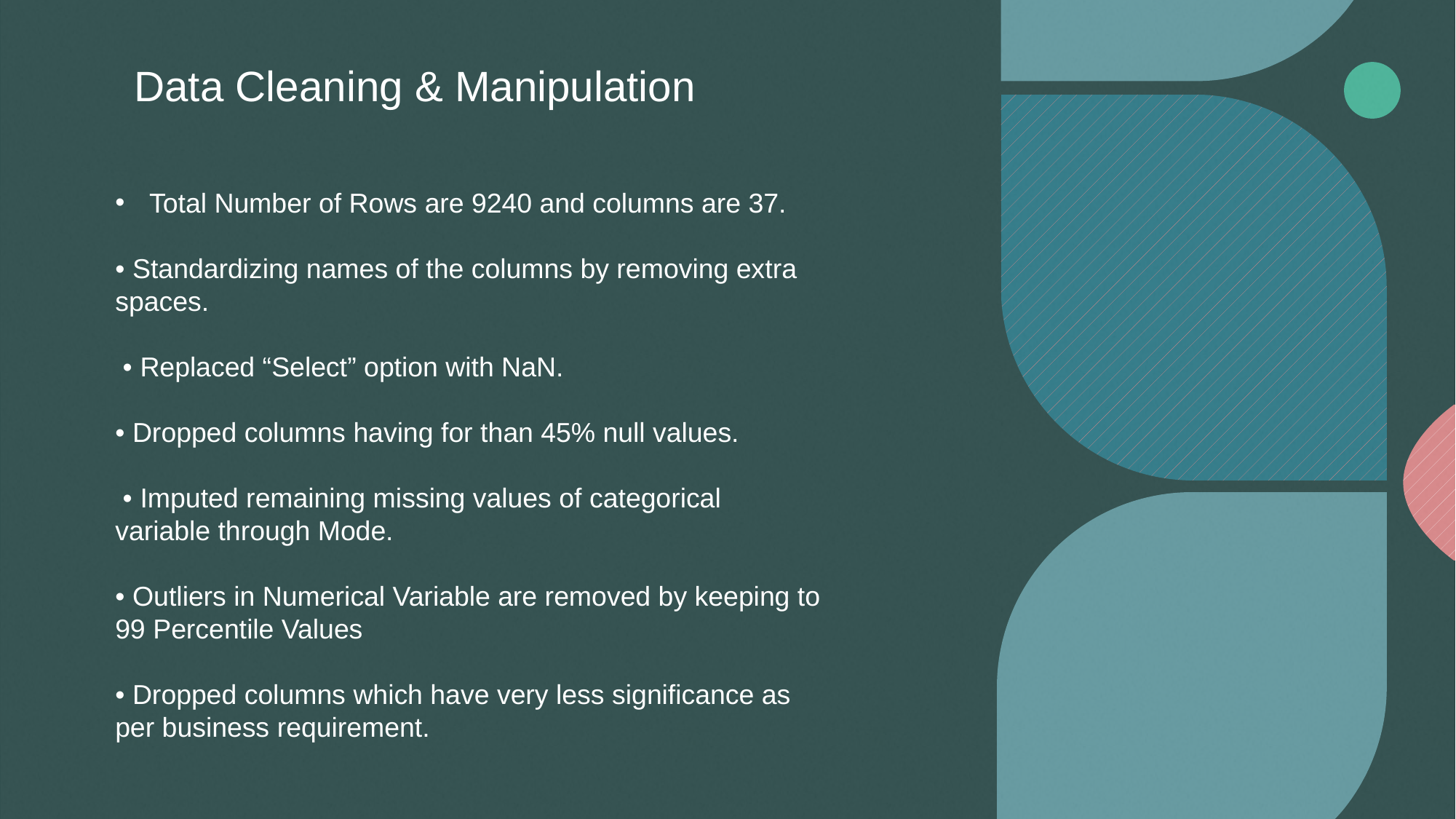

Data Cleaning & Manipulation
Total Number of Rows are 9240 and columns are 37.

• Standardizing names of the columns by removing extra spaces.

 • Replaced “Select” option with NaN.

• Dropped columns having for than 45% null values.

 • Imputed remaining missing values of categorical variable through Mode.

• Outliers in Numerical Variable are removed by keeping to 99 Percentile Values

• Dropped columns which have very less significance as per business requirement.